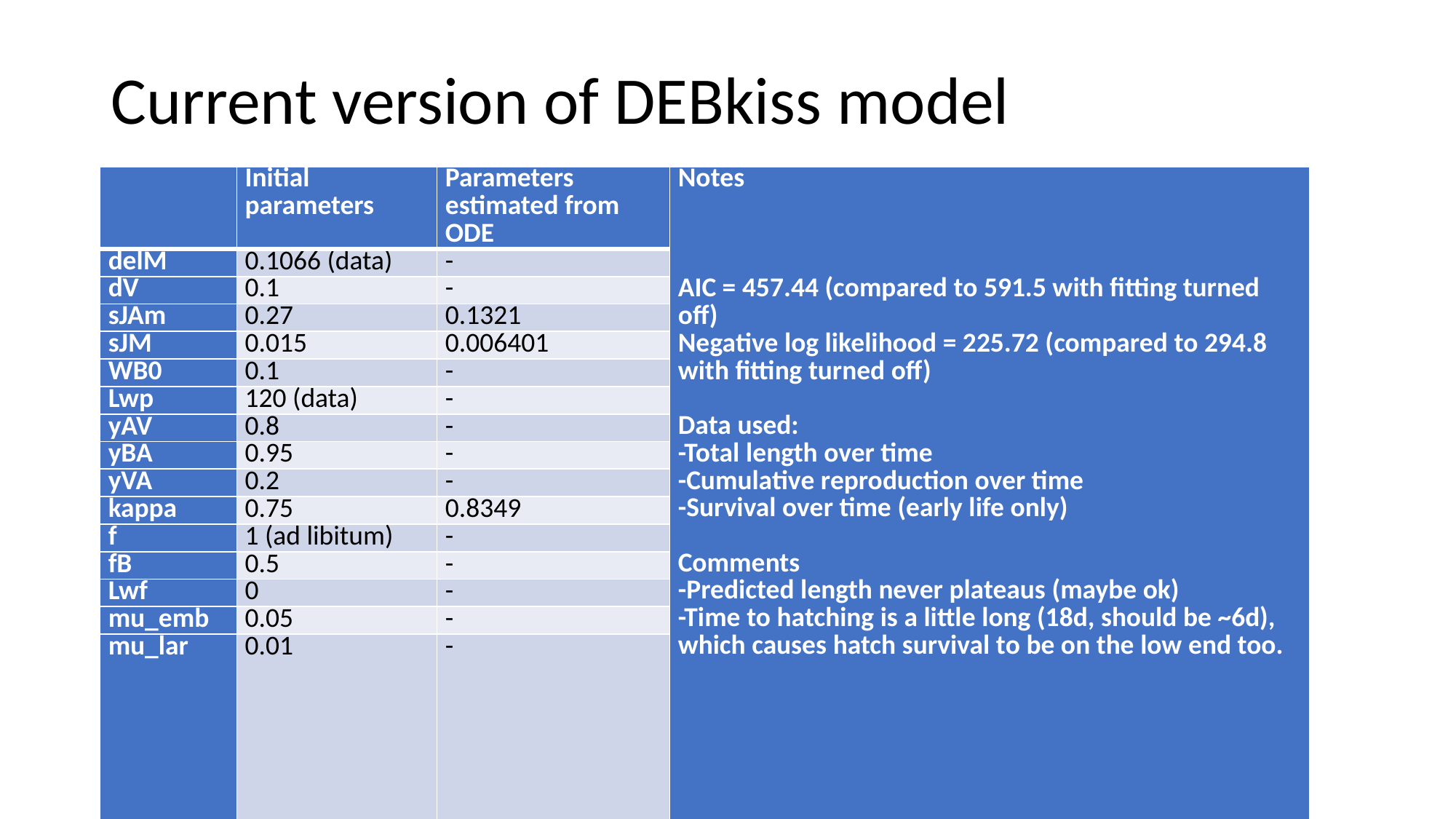

# Current version of DEBkiss model
|  | Initial parameters | Parameters estimated from ODE | Notes     AIC = 457.44 (compared to 591.5 with fitting turned off) Negative log likelihood = 225.72 (compared to 294.8 with fitting turned off) Data used: -Total length over time -Cumulative reproduction over time -Survival over time (early life only) Comments -Predicted length never plateaus (maybe ok) -Time to hatching is a little long (18d, should be ~6d), which causes hatch survival to be on the low end too. |
| --- | --- | --- | --- |
| delM | 0.1066 (data) | - |  |
| dV | 0.1 | - |  |
| sJAm | 0.27 | 0.1321 |  |
| sJM | 0.015 | 0.006401 |  |
| WB0 | 0.1 | - |  |
| Lwp | 120 (data) | - |  |
| yAV | 0.8 | - |  |
| yBA | 0.95 | - |  |
| yVA | 0.2 | - |  |
| kappa | 0.75 | 0.8349 |  |
| f | 1 (ad libitum) | - |  |
| fB | 0.5 | - |  |
| Lwf | 0 | - |  |
| mu\_emb | 0.05 | - |  |
| mu\_lar | 0.01 | - |  |